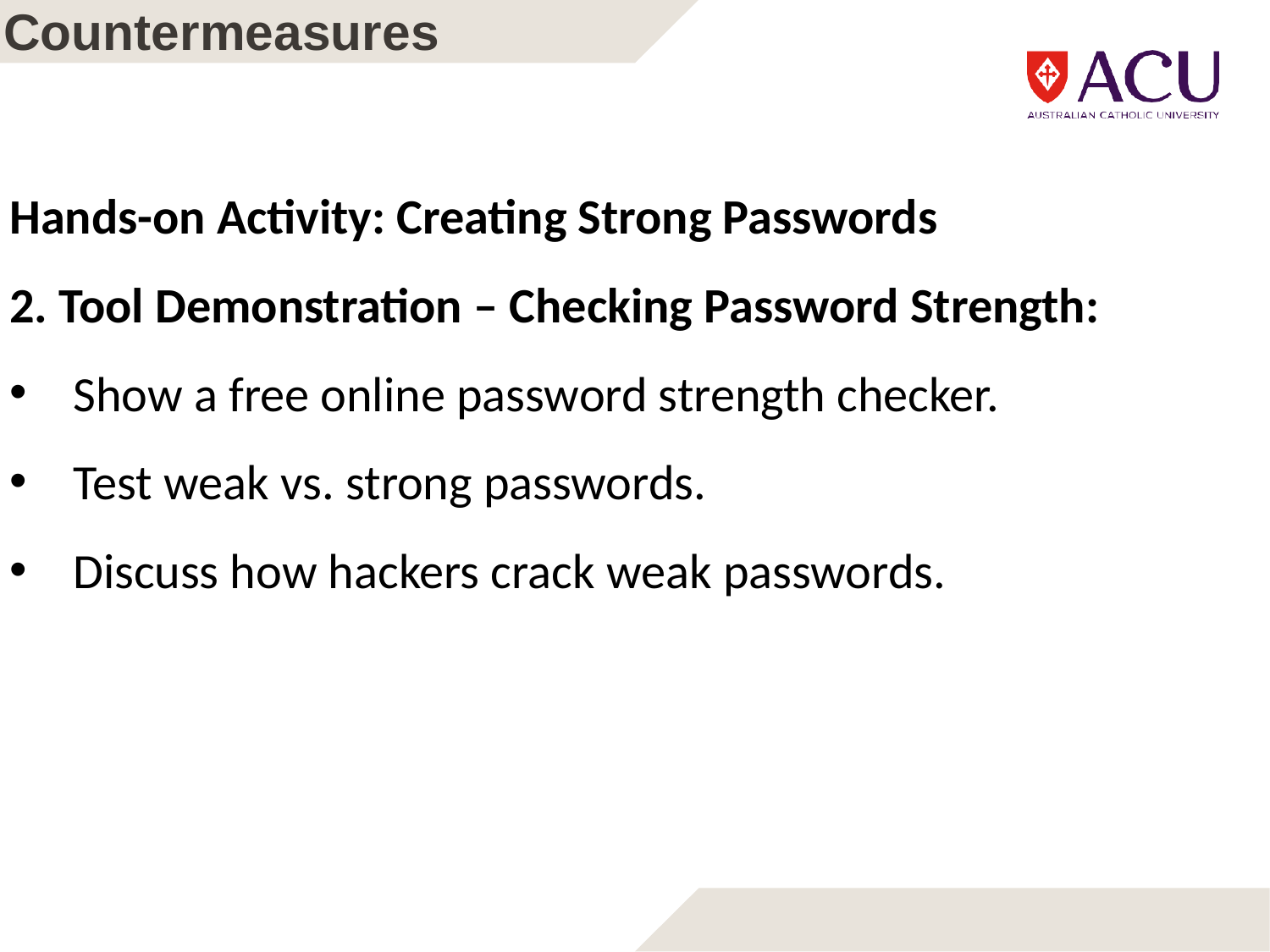

# Countermeasures
Hands-on Activity: Creating Strong Passwords
2. Tool Demonstration – Checking Password Strength:
Show a free online password strength checker.
Test weak vs. strong passwords.
Discuss how hackers crack weak passwords.